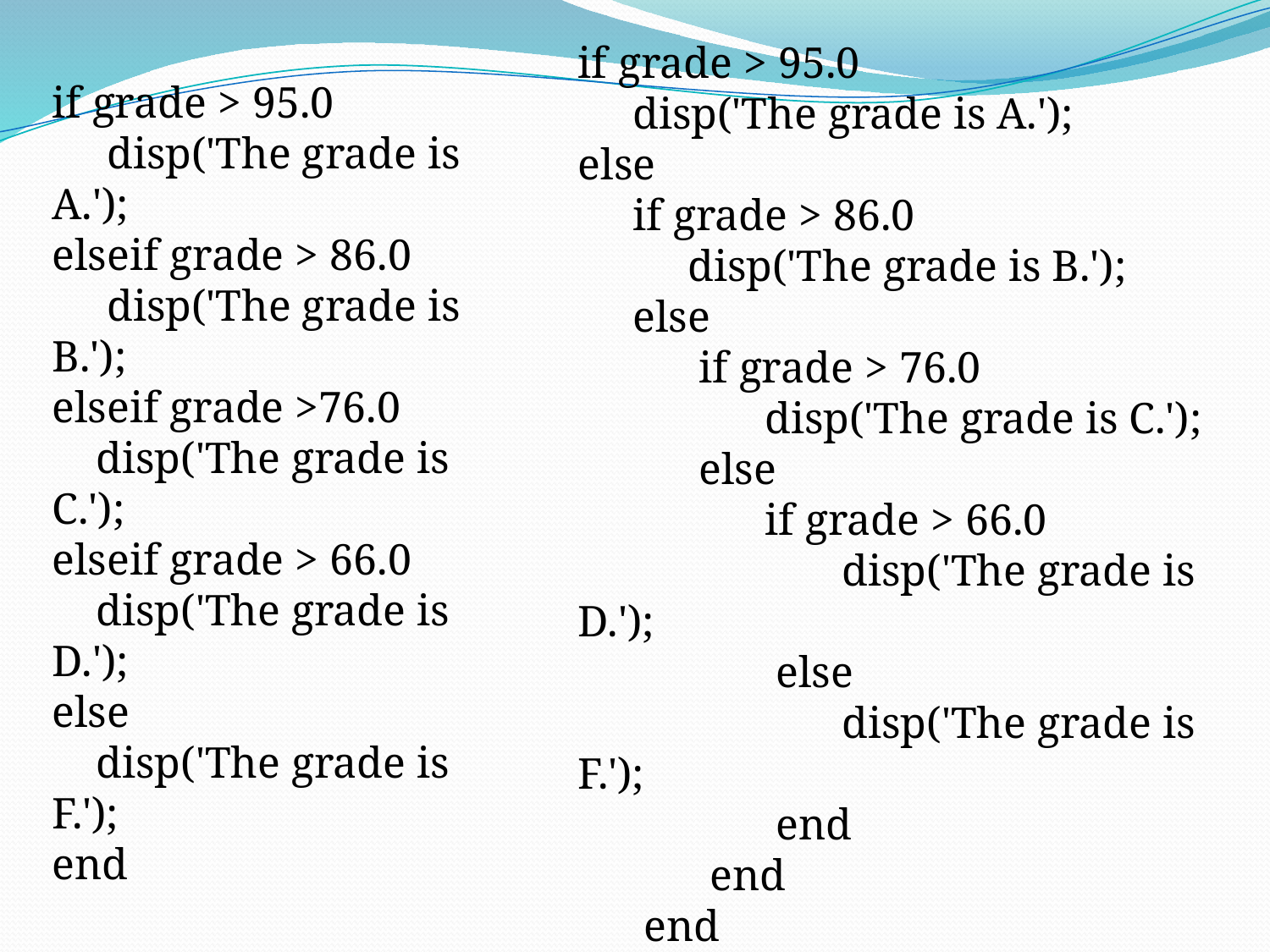

if grade > 95.0
     disp('The grade is A.');
else
     if grade > 86.0
          disp('The grade is B.');
     else
           if grade > 76.0
                 disp('The grade is C.');
           else
                 if grade > 66.0
                        disp('The grade is D.');
                  else
                        disp('The grade is F.');
                  end
            end
      end
end
if grade > 95.0
     disp('The grade is A.');
elseif grade > 86.0
     disp('The grade is B.');
elseif grade >76.0
    disp('The grade is C.');
elseif grade > 66.0
    disp('The grade is D.');
else
    disp('The grade is F.');
end